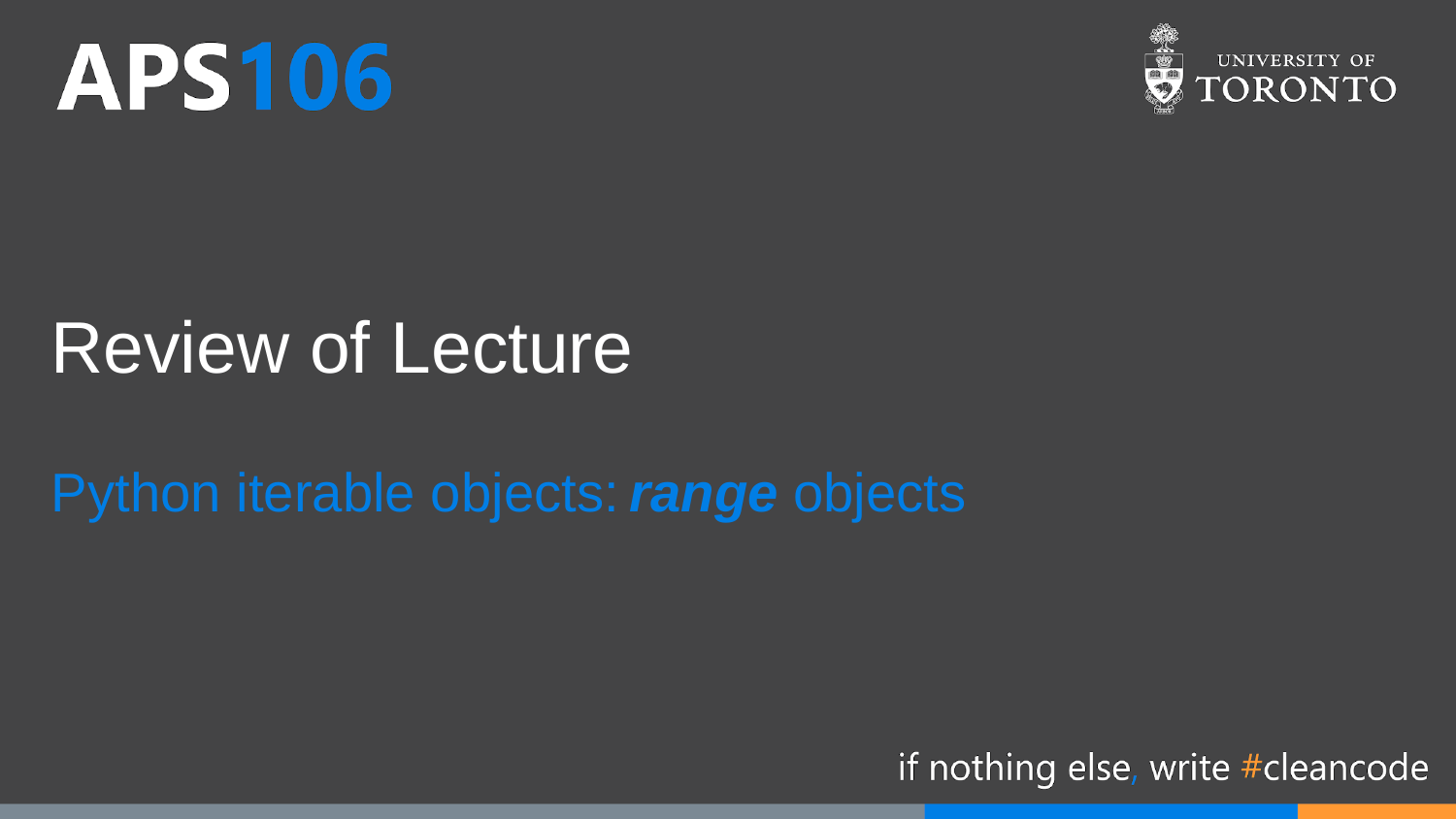

# Review of Lecture
Python iterable objects: range objects